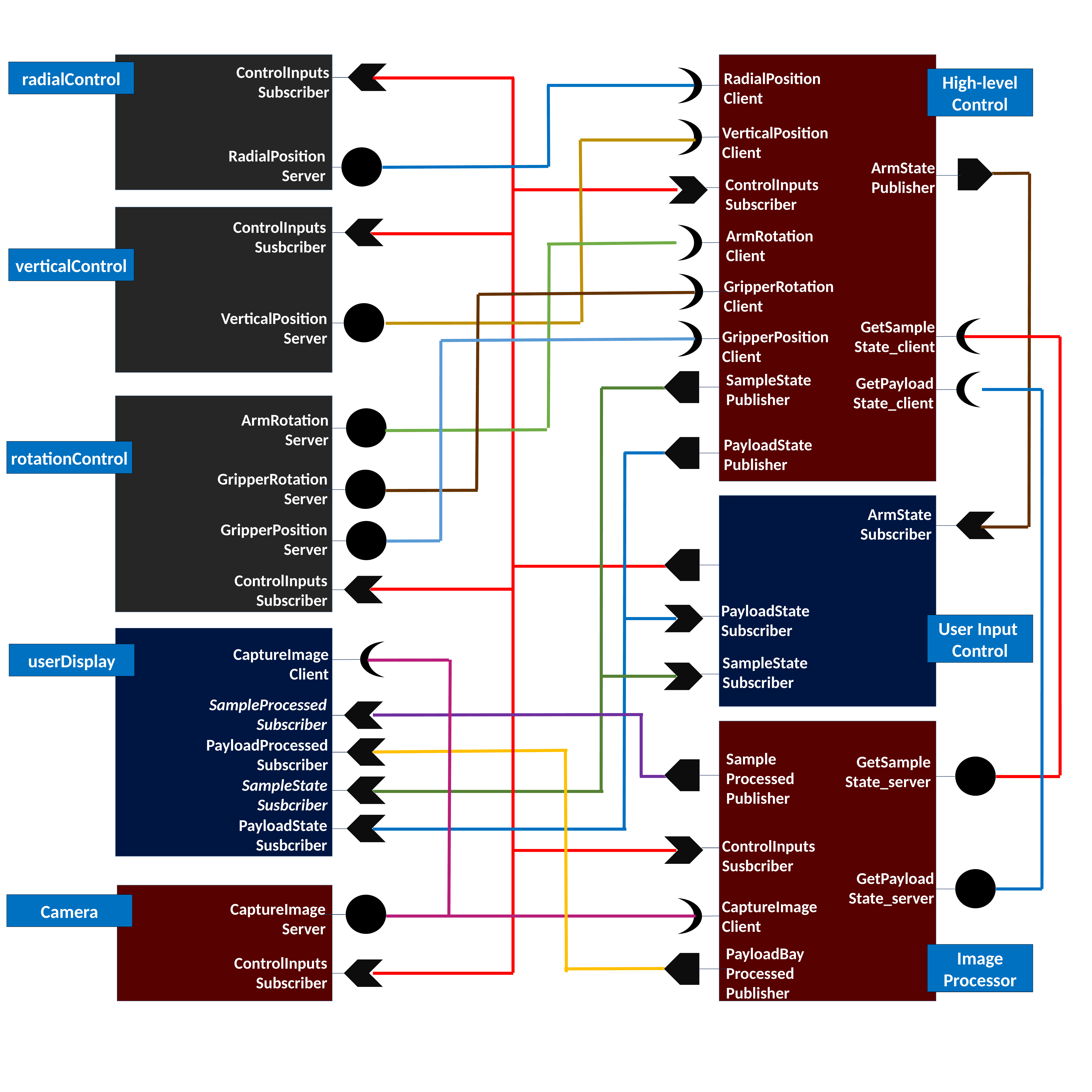

ControlInputs
Subscriber
radialControl

RadialPosition
Client

High-level
Control

VerticalPosition
Client
RadialPosition
Server

ArmState
Publisher

ControlInputs
Subscriber

ControlInputs
Susbcriber

ArmRotation
Client

verticalControl

GripperRotation
Client

VerticalPosition
Server
GetSample State_client

GripperPosition
Client
SampleState
Publisher

GetPayloadState_client

ArmRotation
Server
PayloadState
Publisher

rotationControl
GripperRotation
Server

ArmState
Subscriber

GripperPosition
Server

ControlInputs
Subscriber

PayloadState
Subscriber

User Input
Control

CaptureImage
Client
userDisplay
SampleState
Subscriber

SampleProcessed
Subscriber

PayloadProcessed
Subscriber

Sample
Processed
Publisher
GetSample State_server

SampleState
Susbcriber

PayloadState
Susbcriber

ControlInputs
Susbcriber

GetPayload State_server

Camera

CaptureImage
Client
CaptureImage
Server

PayloadBay
Processed
Publisher
Image
Processor
ControlInputs
Subscriber